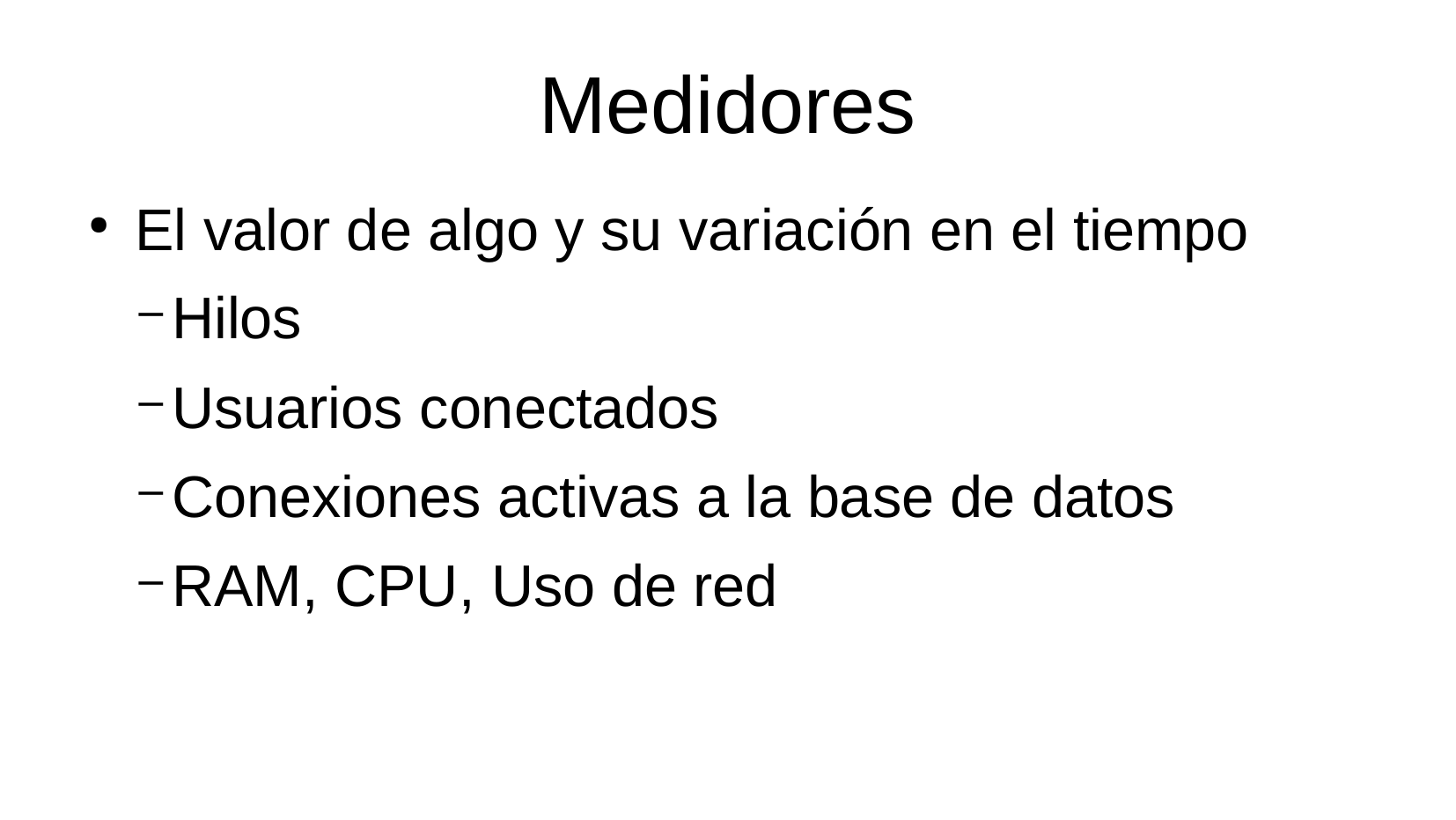

Medidores
El valor de algo y su variación en el tiempo
Hilos
Usuarios conectados
Conexiones activas a la base de datos
RAM, CPU, Uso de red